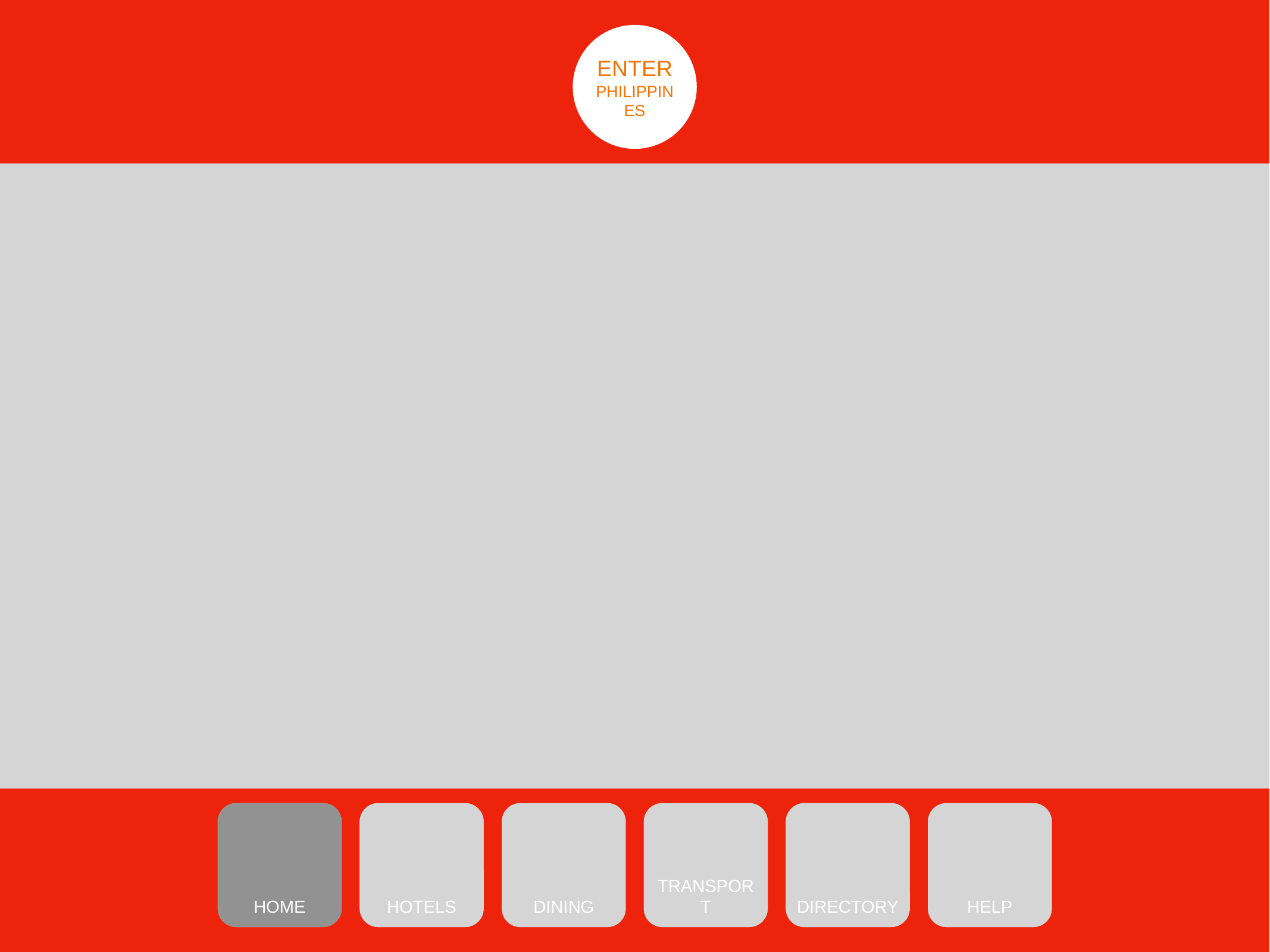

ENTER
PHILIPPINES

HOME
HOME
REST
HOTELS
EAT
DINING
MOVE
TRANSPORT
SERVICES
DIRECTORY
HELP
HELP